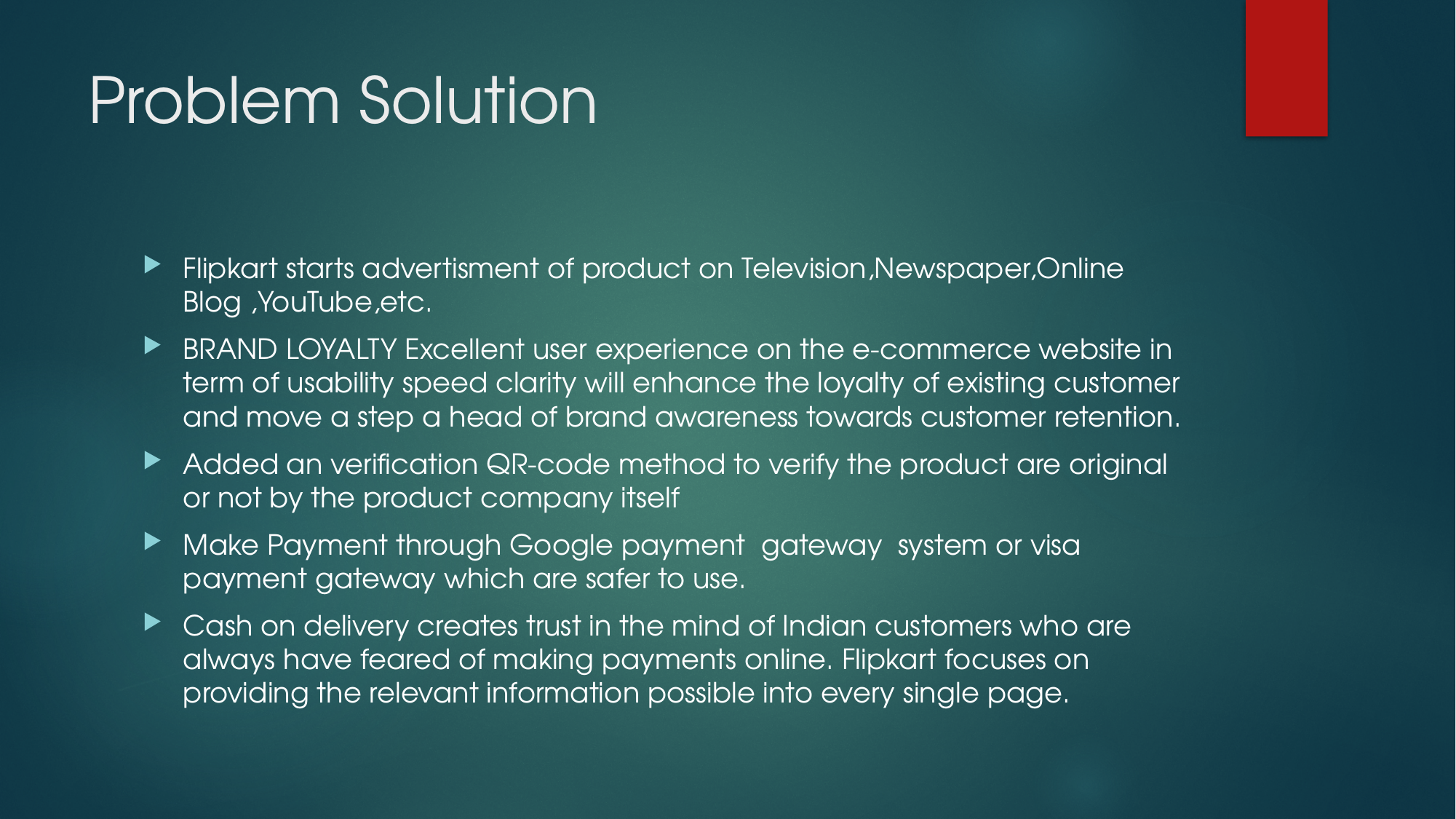

# Problem Solution
Flipkart starts advertisment of product on Television,Newspaper,Online Blog ,YouTube,etc.
BRAND LOYALTY Excellent user experience on the e-commerce website in term of usability speed clarity will enhance the loyalty of existing customer and move a step a head of brand awareness towards customer retention.
Added an verification QR-code method to verify the product are original or not by the product company itself
Make Payment through Google payment  gateway  system or visa payment gateway which are safer to use.
Cash on delivery creates trust in the mind of Indian customers who are always have feared of making payments online. Flipkart focuses on providing the relevant information possible into every single page.